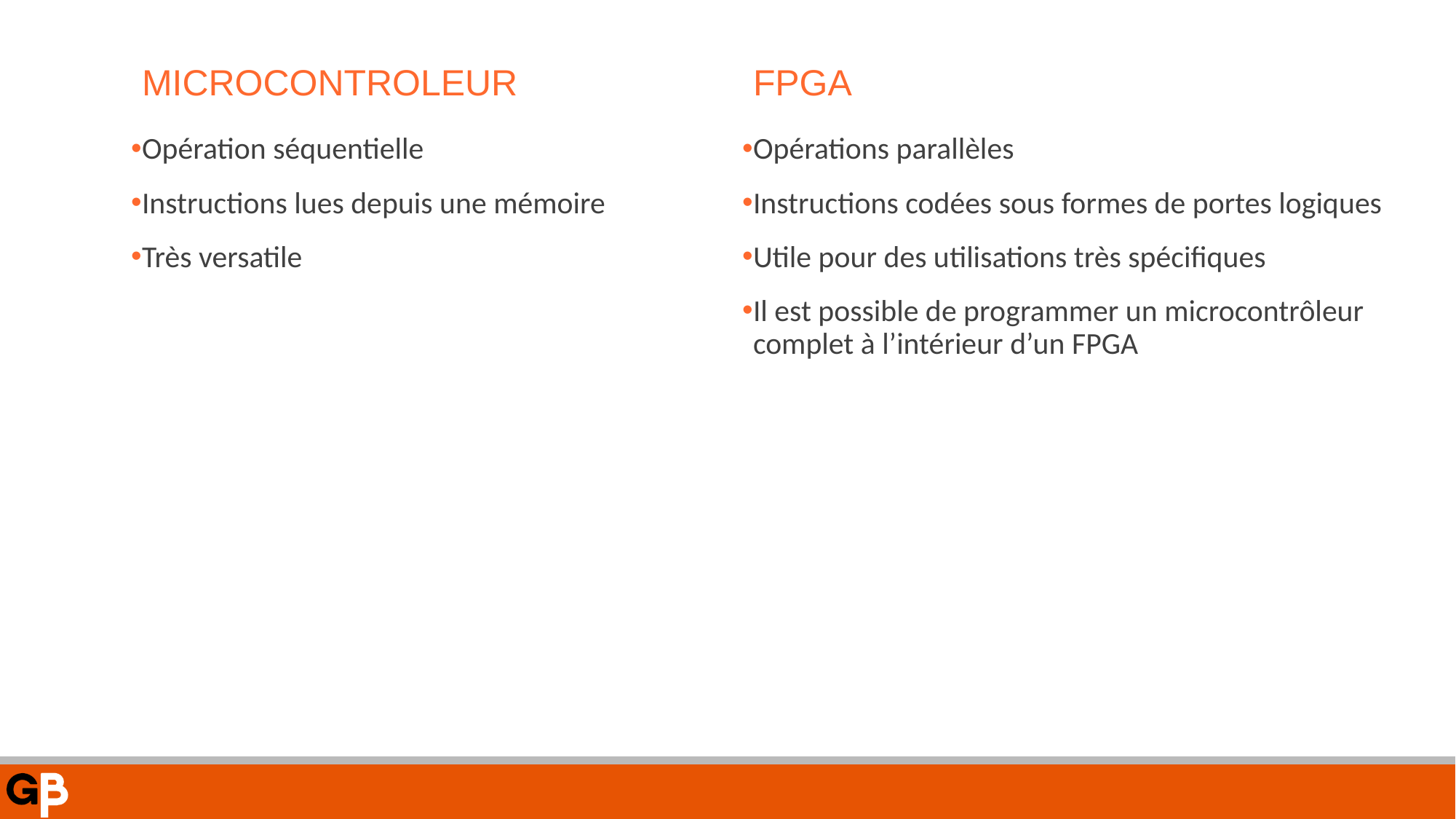

MICROCONTROLEUR
FPGA
Opération séquentielle
Instructions lues depuis une mémoire
Très versatile
Opérations parallèles
Instructions codées sous formes de portes logiques
Utile pour des utilisations très spécifiques
Il est possible de programmer un microcontrôleur complet à l’intérieur d’un FPGA